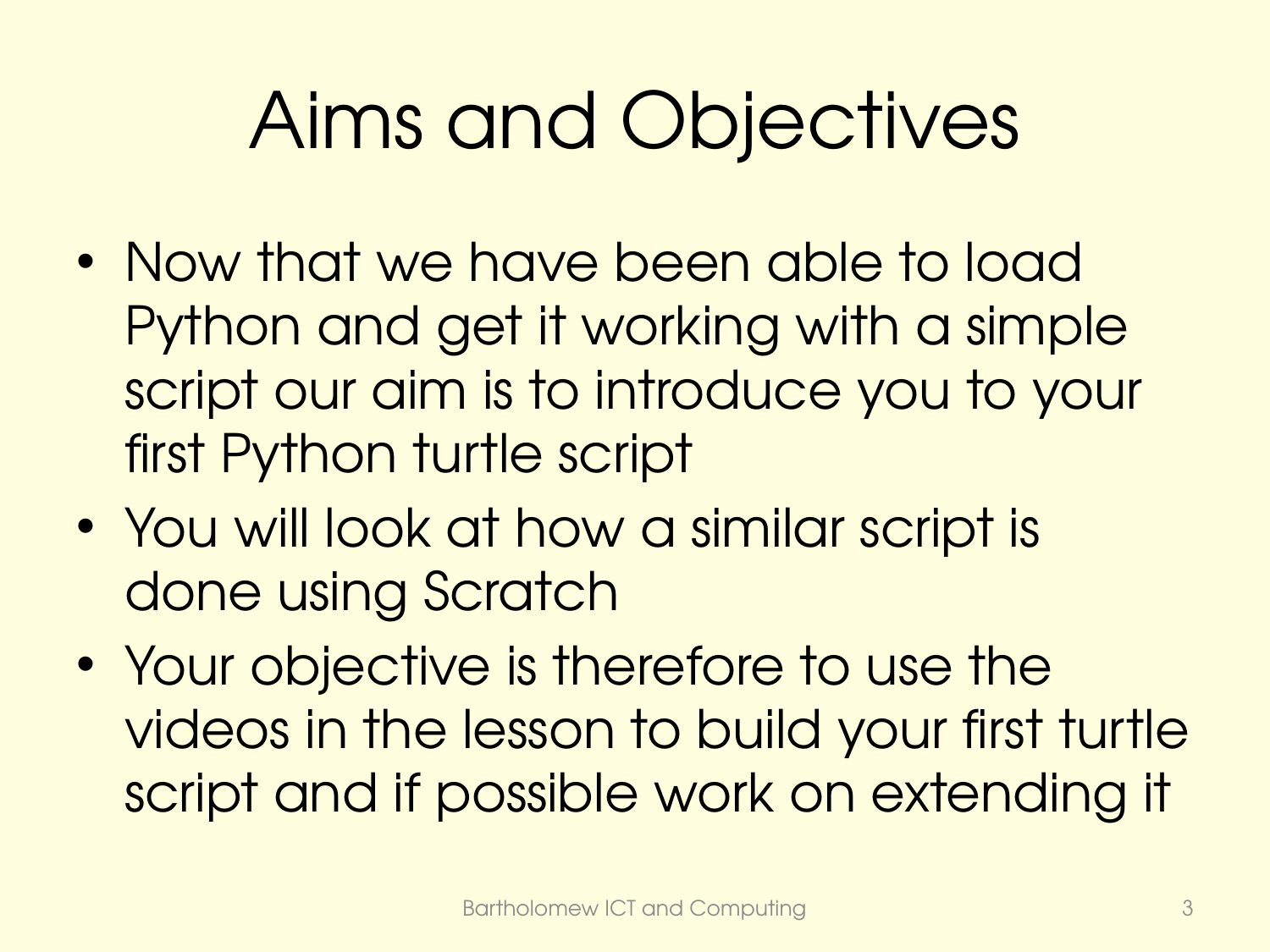

# Aims and Objectives
Now that we have been able to load Python and get it working with a simple script our aim is to introduce you to your first Python turtle script
You will look at how a similar script is done using Scratch
Your objective is therefore to use the videos in the lesson to build your first turtle script and if possible work on extending it
Bartholomew ICT and Computing
3